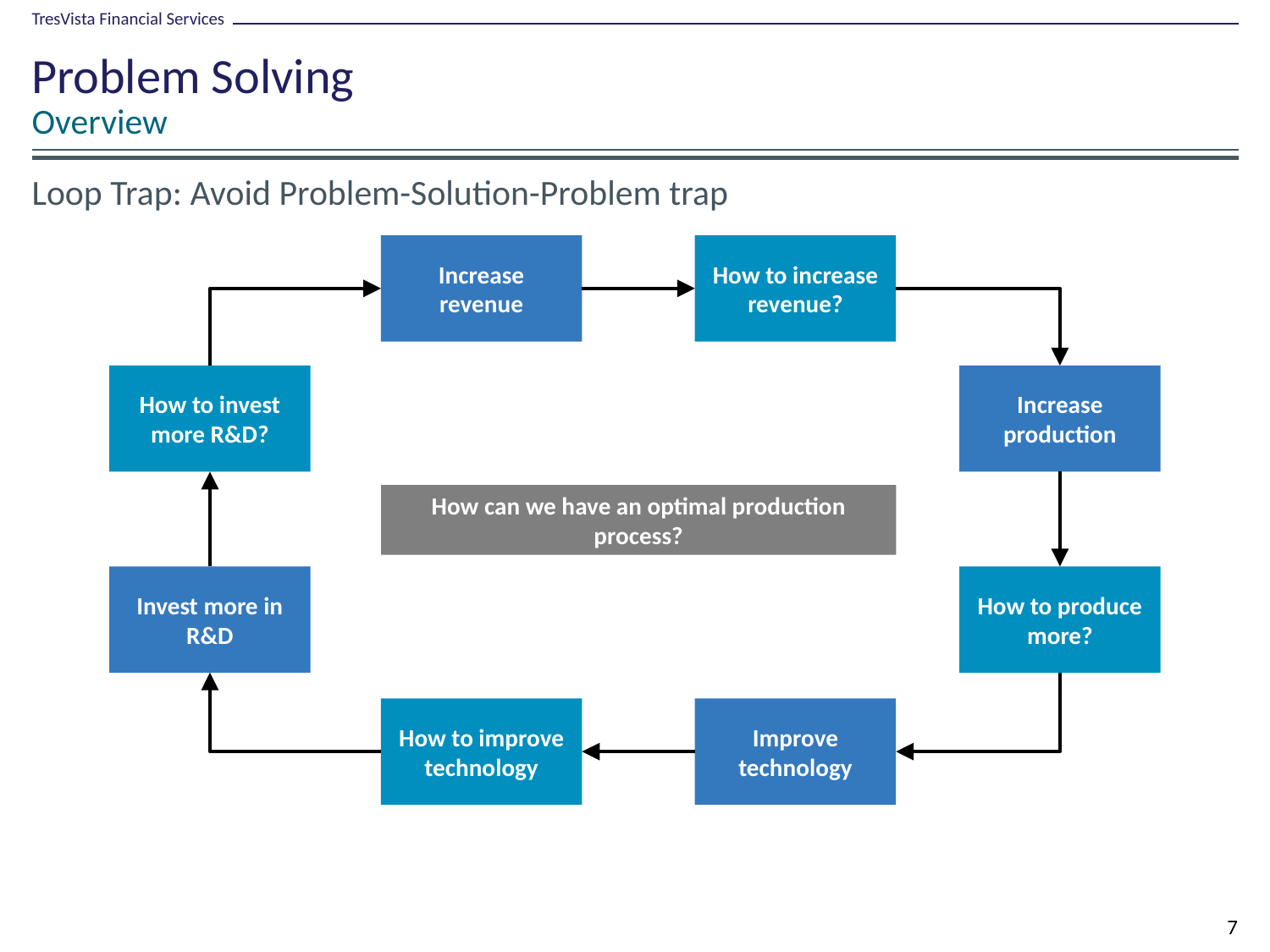

# Problem Solving
Overview
Loop Trap: Avoid Problem-Solution-Problem trap
Increase
revenue
How to increase revenue?
How to invest more R&D?
Increase production
How can we have an optimal production process?
Invest more in R&D
How to produce more?
How to improve technology
Improve technology
7